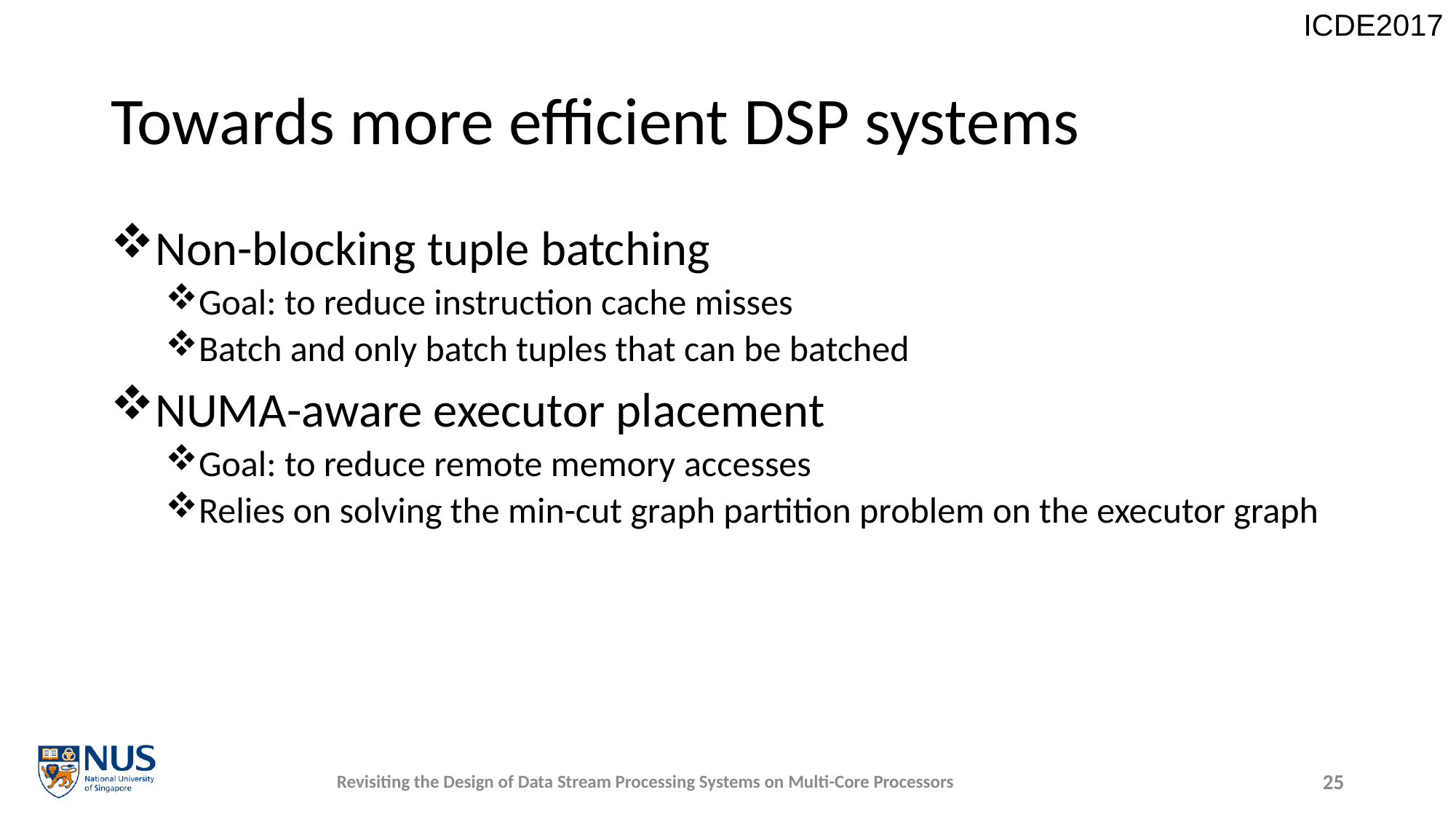

# Towards more efficient DSP systems
Non-blocking tuple batching
Goal: to reduce instruction cache misses
Batch and only batch tuples that can be batched
NUMA-aware executor placement
Goal: to reduce remote memory accesses
Relies on solving the min-cut graph partition problem on the executor graph

Revisiting the Design of Data Stream Processing Systems on Multi-Core Processors
25